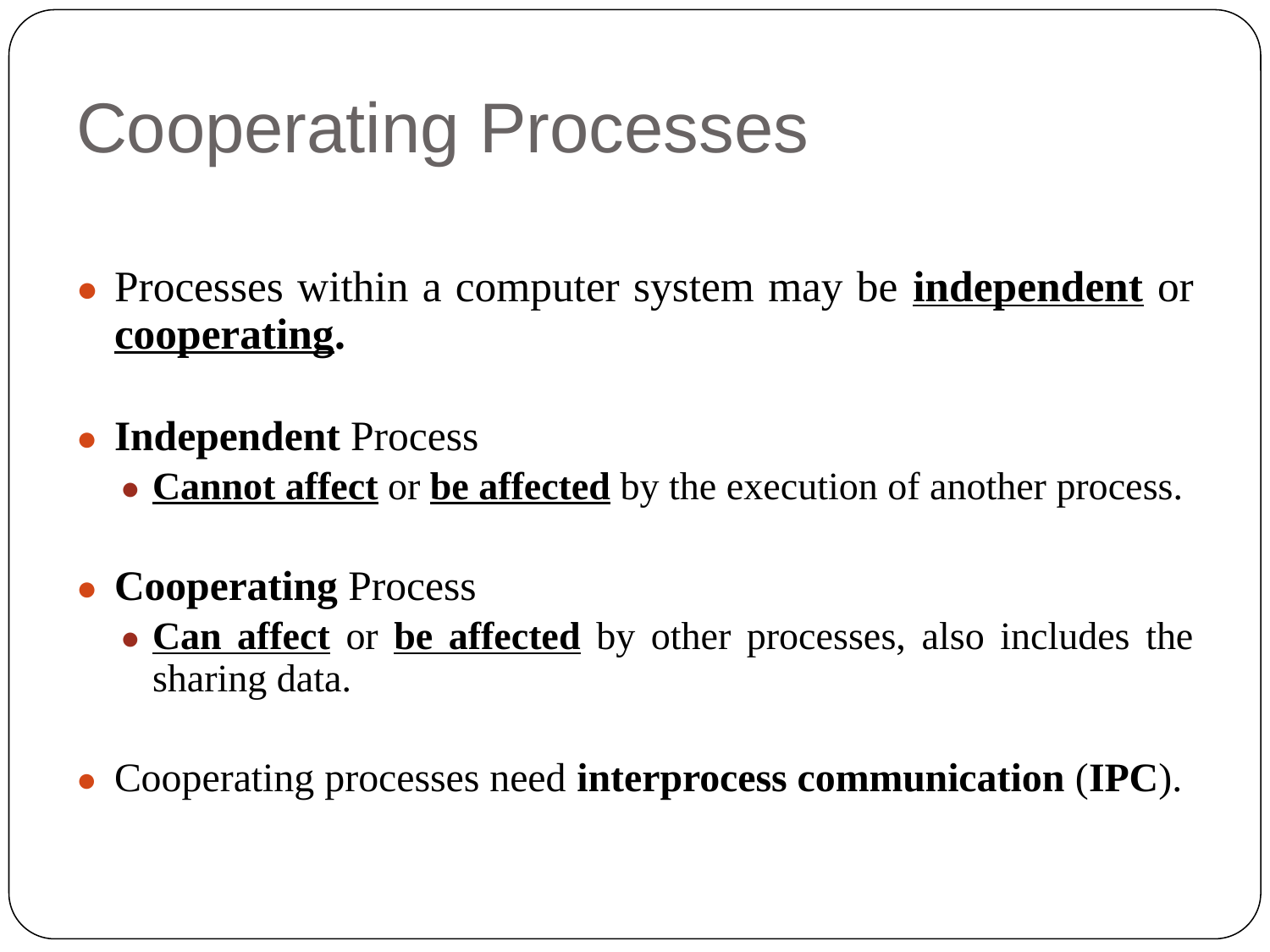

# Cooperating Processes

Processes within a computer system may be independent or cooperating.

Independent Process
Cannot affect or be affected by the execution of another process.

Cooperating Process
Can affect or be affected by other processes, also includes the sharing data.

Cooperating processes need interprocess communication (IPC).